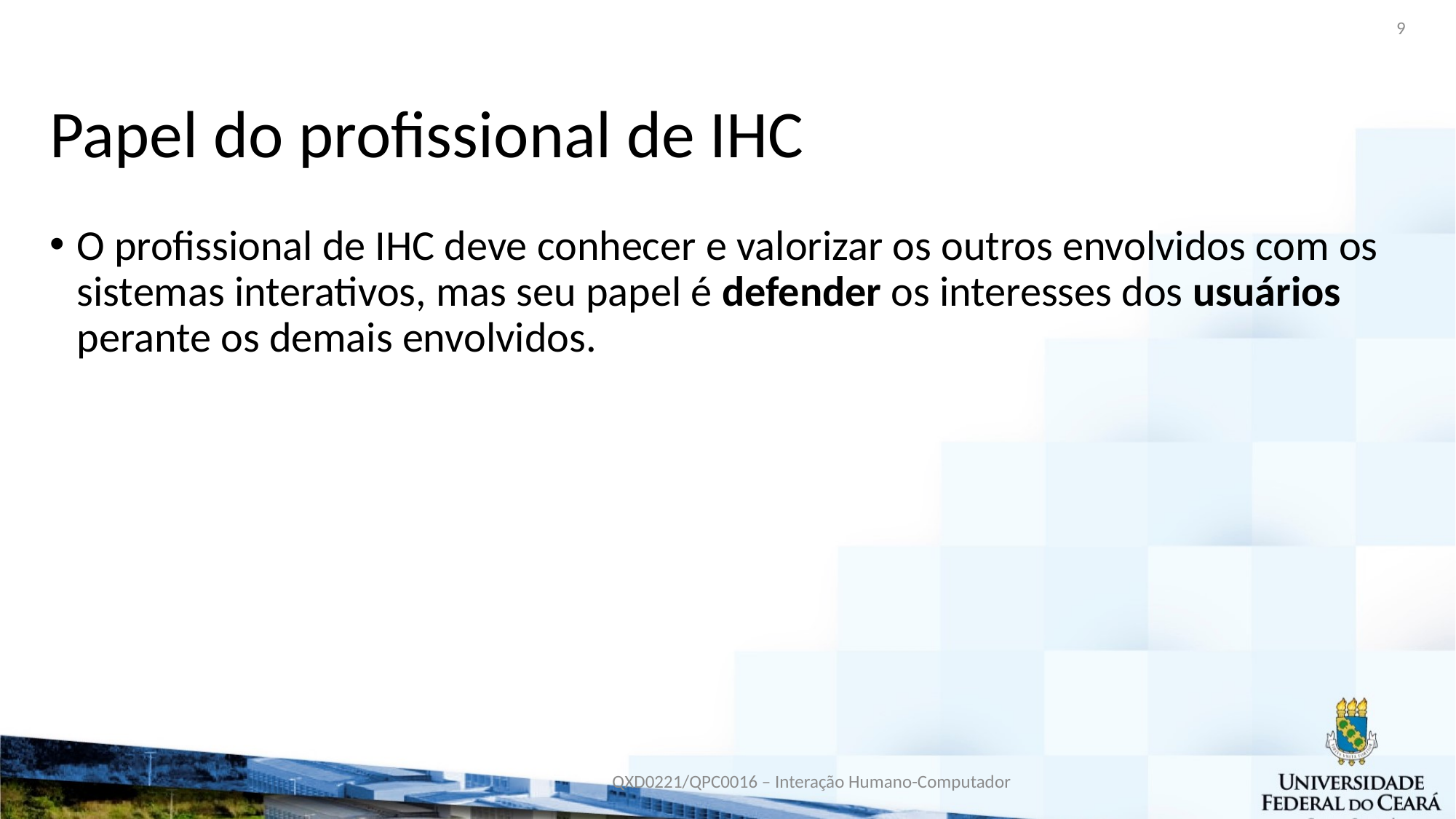

9
# Papel do profissional de IHC
O profissional de IHC deve conhecer e valorizar os outros envolvidos com os sistemas interativos, mas seu papel é defender os interesses dos usuários perante os demais envolvidos.
QXD0221/QPC0016 – Interação Humano-Computador